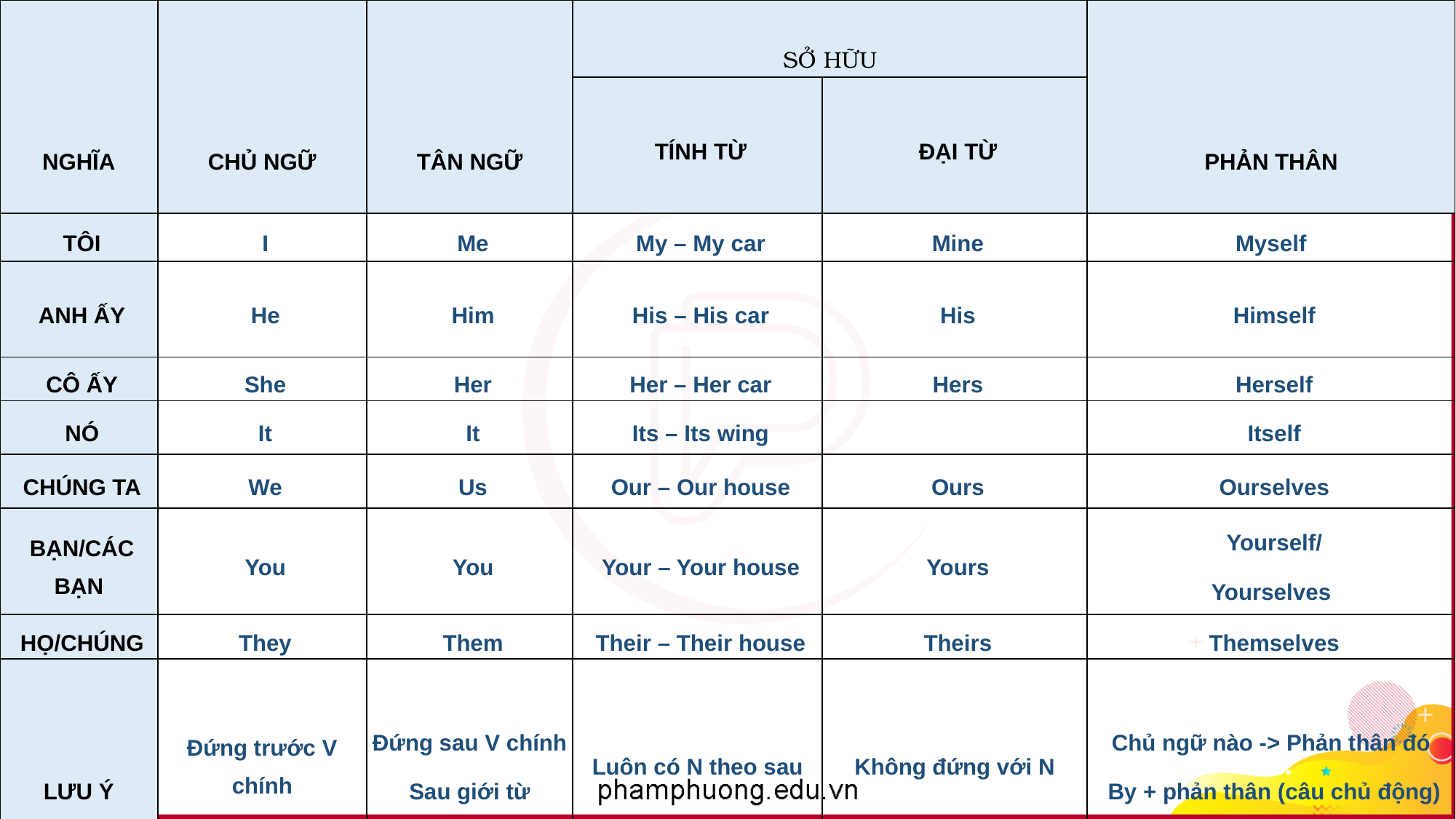

| NGHĨA | CHỦ NGỮ | TÂN NGỮ | SỞ HỮU |  | PHẢN THÂN |
| --- | --- | --- | --- | --- | --- |
|  |  |  | TÍNH TỪ | ĐẠI TỪ |  |
| TÔI | I | Me | My – My car | Mine | Myself |
| ANH ẤY | He | Him | His – His car | His | Himself |
| CÔ ẤY | She | Her | Her – Her car | Hers | Herself |
| NÓ | It | It | Its – Its wing |  | Itself |
| CHÚNG TA | We | Us | Our – Our house | Ours | Ourselves |
| BẠN/CÁC BẠN | You | You | Your – Your house | Yours | Yourself/ Yourselves |
| HỌ/CHÚNG | They | Them | Their – Their house | Theirs | Themselves |
| LƯU Ý | Đứng trước V chính | Đứng sau V chính Sau giới từ | Luôn có N theo sau | Không đứng với N | Chủ ngữ nào -> Phản thân đó By + phản thân (câu chủ động) |